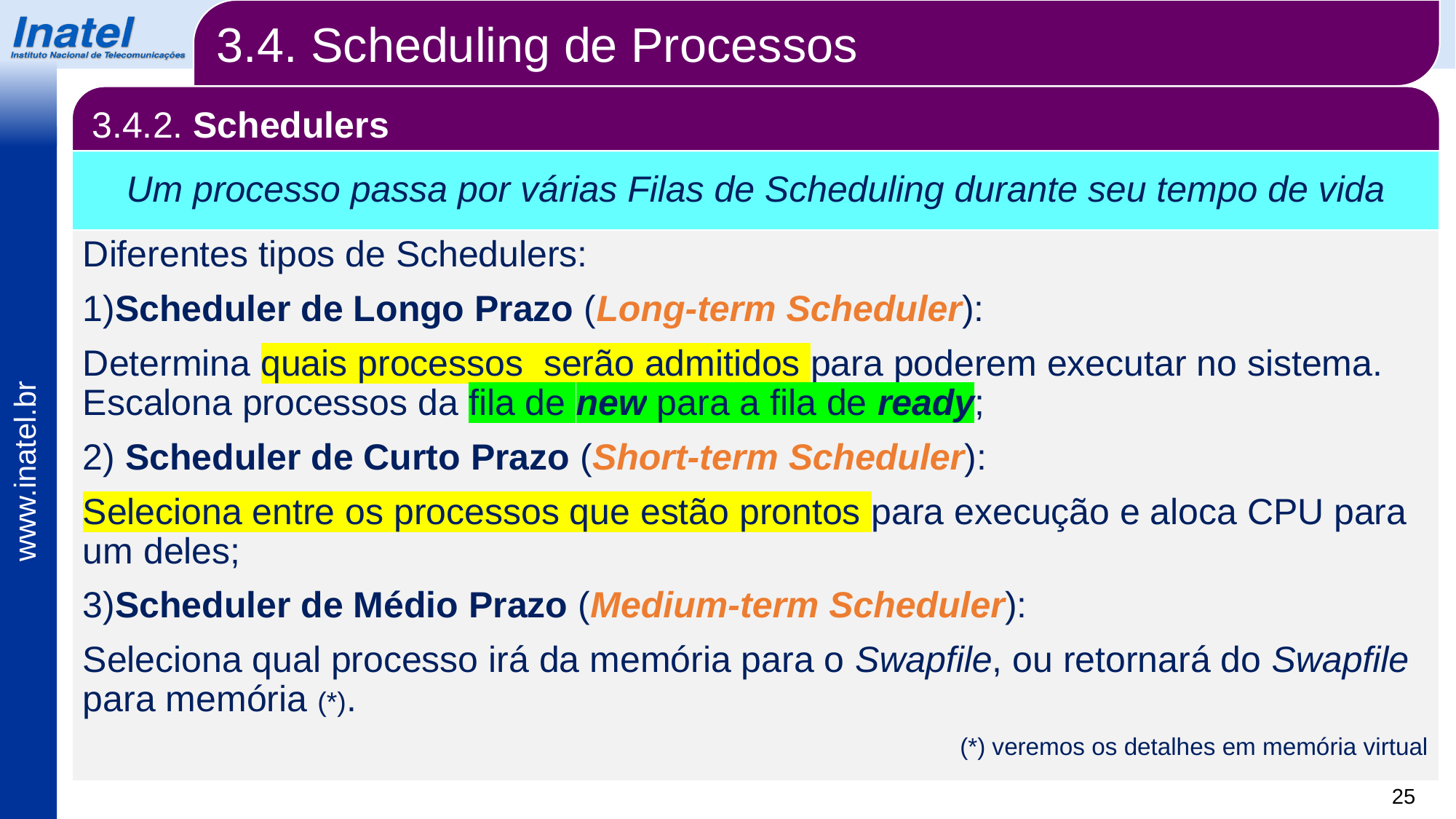

3.4. Scheduling de Processos
3.4.2. Schedulers
Um processo passa por várias Filas de Scheduling durante seu tempo de vida
Diferentes tipos de Schedulers:
1)Scheduler de Longo Prazo (Long-term Scheduler):
Determina quais processos  serão admitidos para poderem executar no sistema. Escalona processos da fila de new para a fila de ready;
2) Scheduler de Curto Prazo (Short-term Scheduler):
Seleciona entre os processos que estão prontos para execução e aloca CPU para um deles;
3)Scheduler de Médio Prazo (Medium-term Scheduler):
Seleciona qual processo irá da memória para o Swapfile, ou retornará do Swapfile para memória (*).
(*) veremos os detalhes em memória virtual